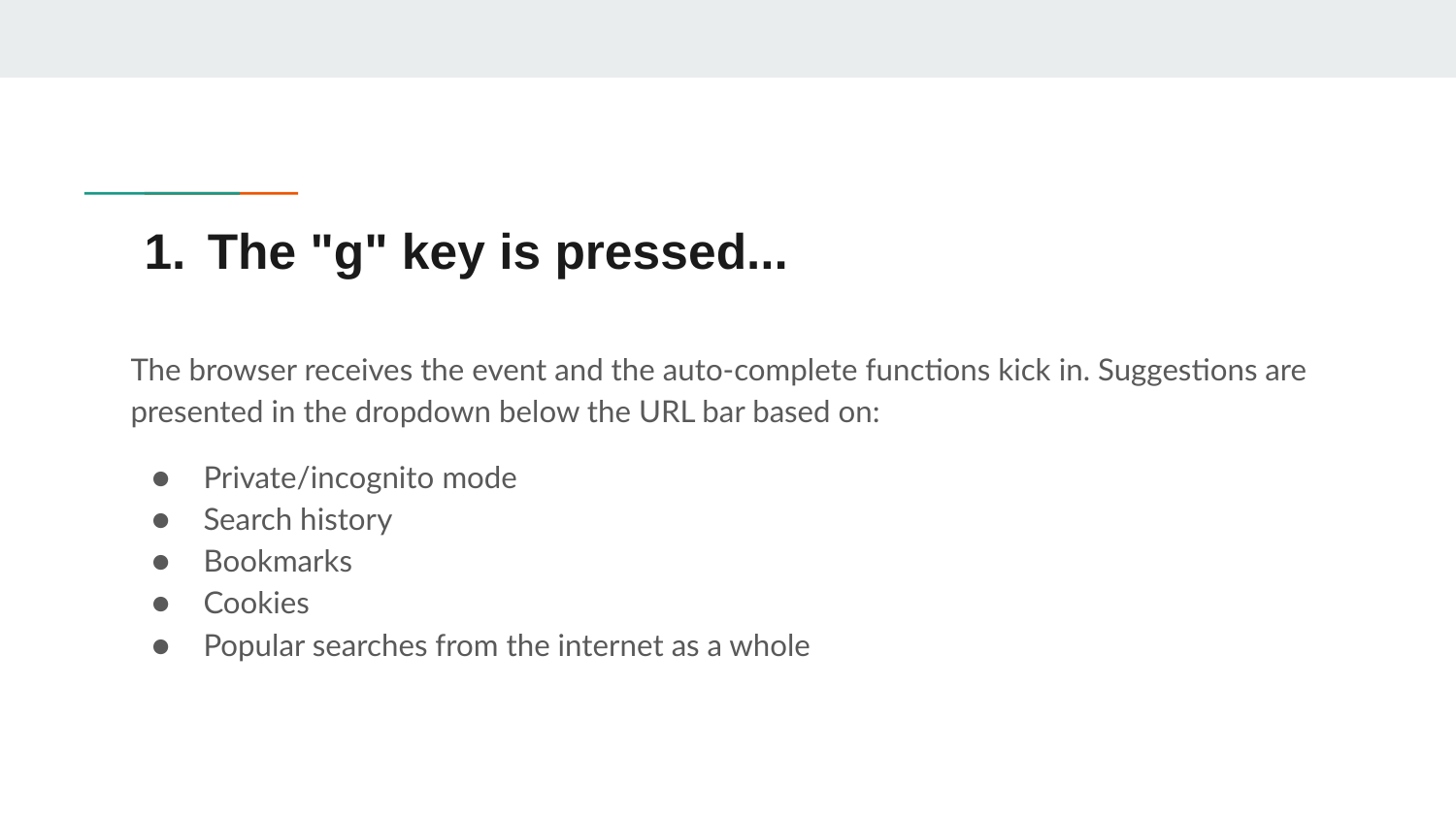

# The "g" key is pressed...
The browser receives the event and the auto-complete functions kick in. Suggestions are presented in the dropdown below the URL bar based on:
Private/incognito mode
Search history
Bookmarks
Cookies
Popular searches from the internet as a whole